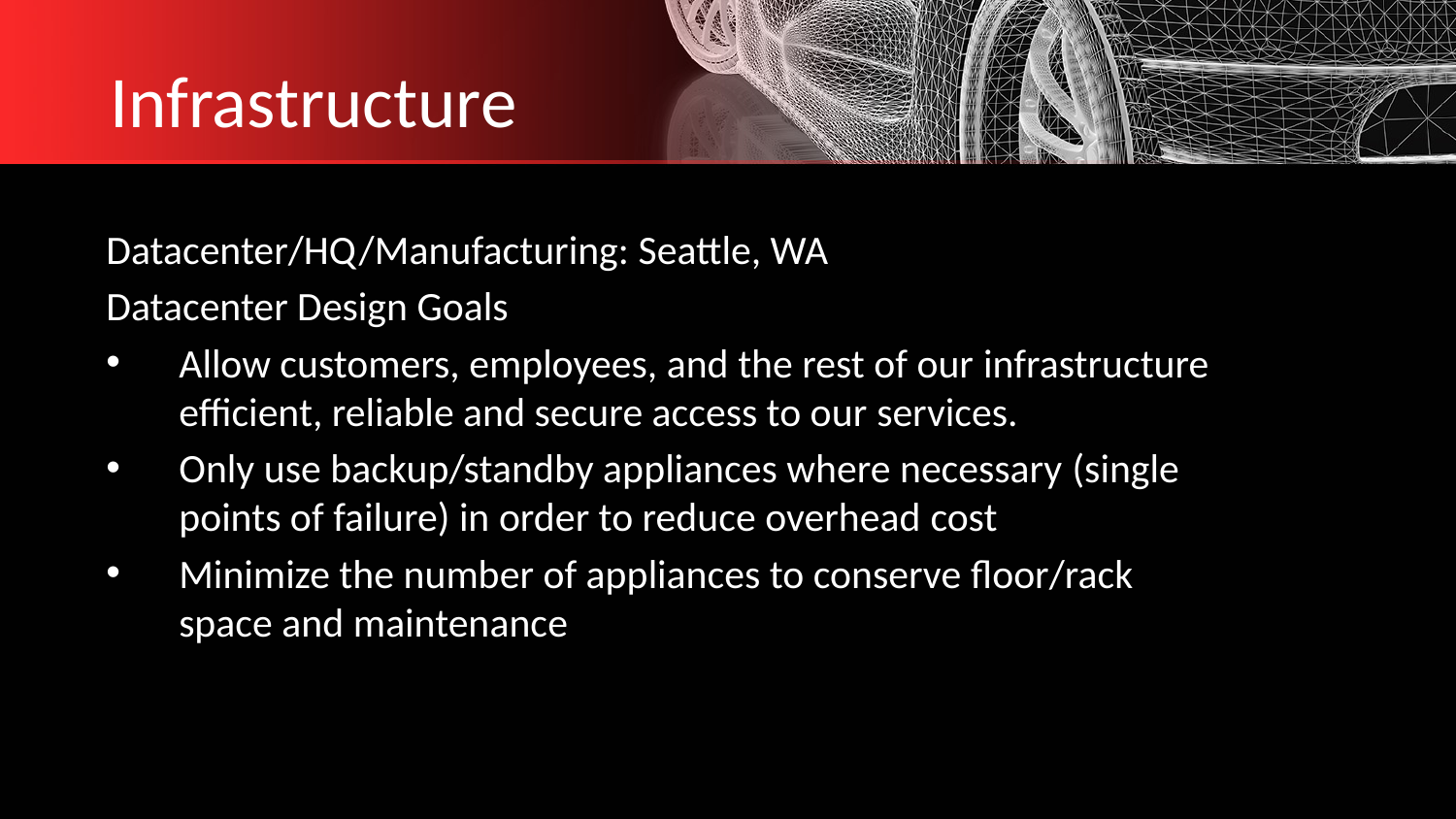

Infrastructure
Datacenter/HQ/Manufacturing: Seattle, WA
Datacenter Design Goals
Allow customers, employees, and the rest of our infrastructure efficient, reliable and secure access to our services.
Only use backup/standby appliances where necessary (single points of failure) in order to reduce overhead cost
Minimize the number of appliances to conserve floor/rack space and maintenance